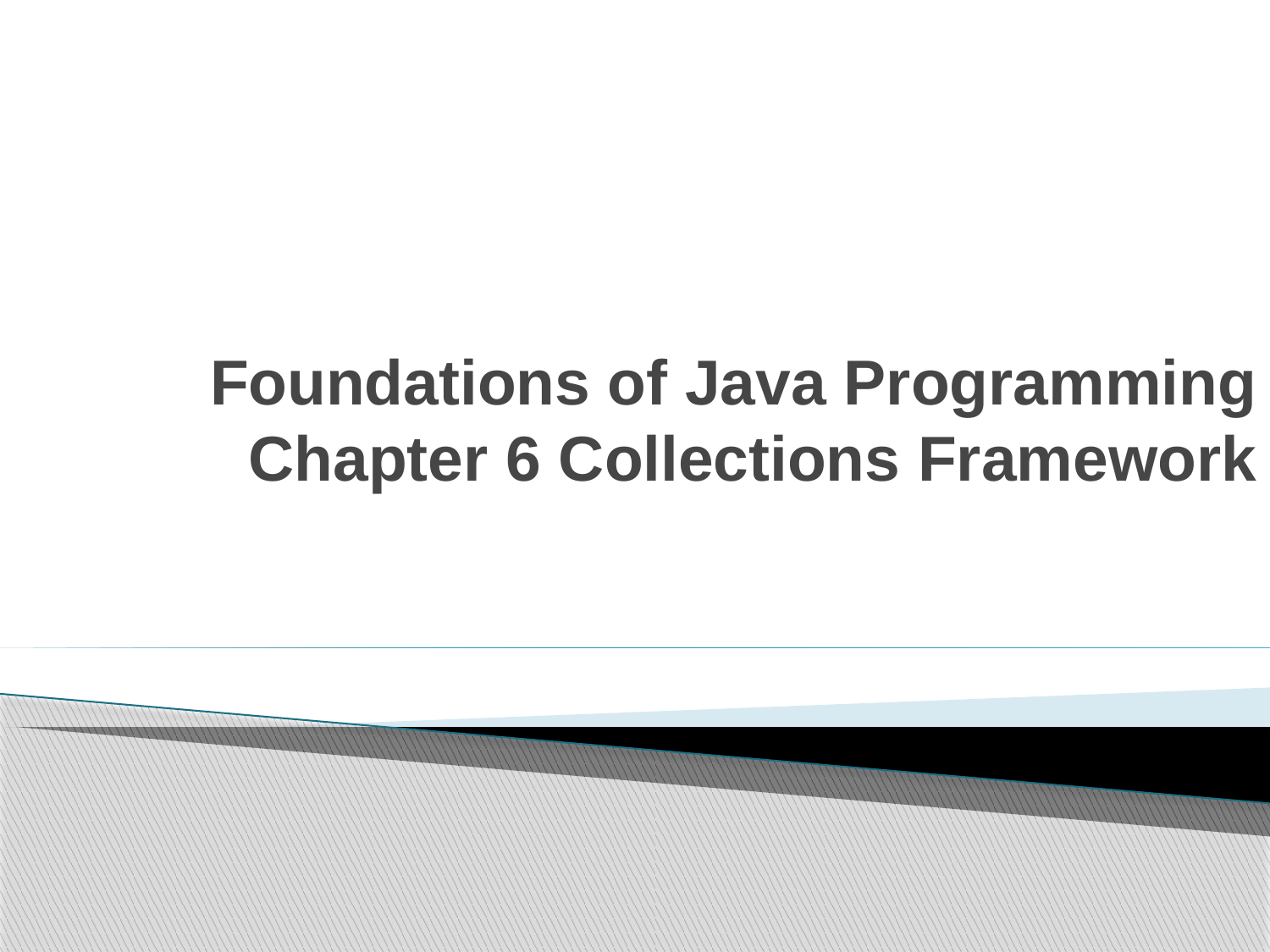

# Foundations of Java Programming Chapter 6 Collections Framework